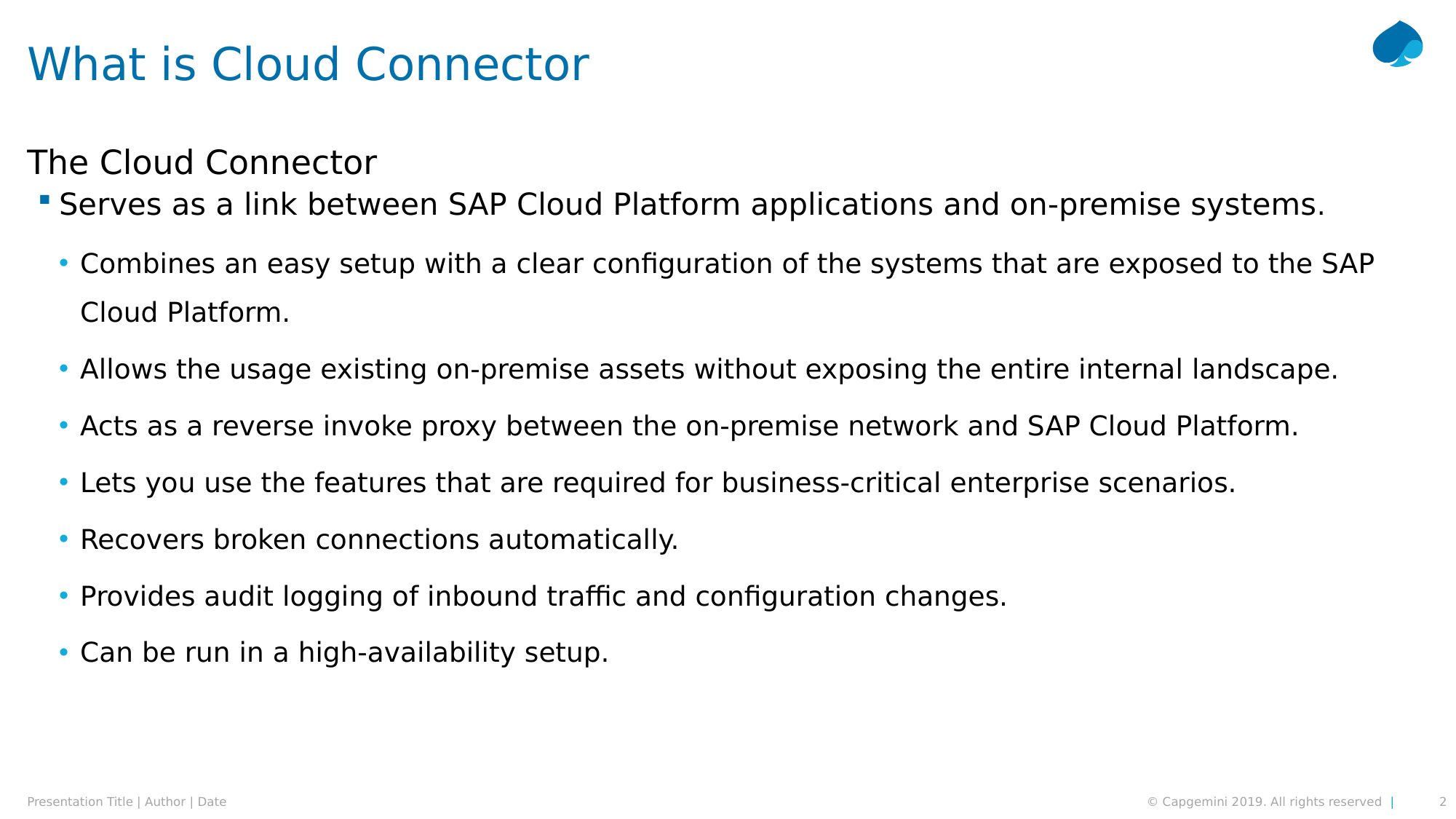

# What is Cloud Connector
The Cloud Connector
Serves as a link between SAP Cloud Platform applications and on-premise systems.
Combines an easy setup with a clear configuration of the systems that are exposed to the SAP Cloud Platform.
Allows the usage existing on-premise assets without exposing the entire internal landscape.
Acts as a reverse invoke proxy between the on-premise network and SAP Cloud Platform.
Lets you use the features that are required for business-critical enterprise scenarios.
Recovers broken connections automatically.
Provides audit logging of inbound traffic and configuration changes.
Can be run in a high-availability setup.